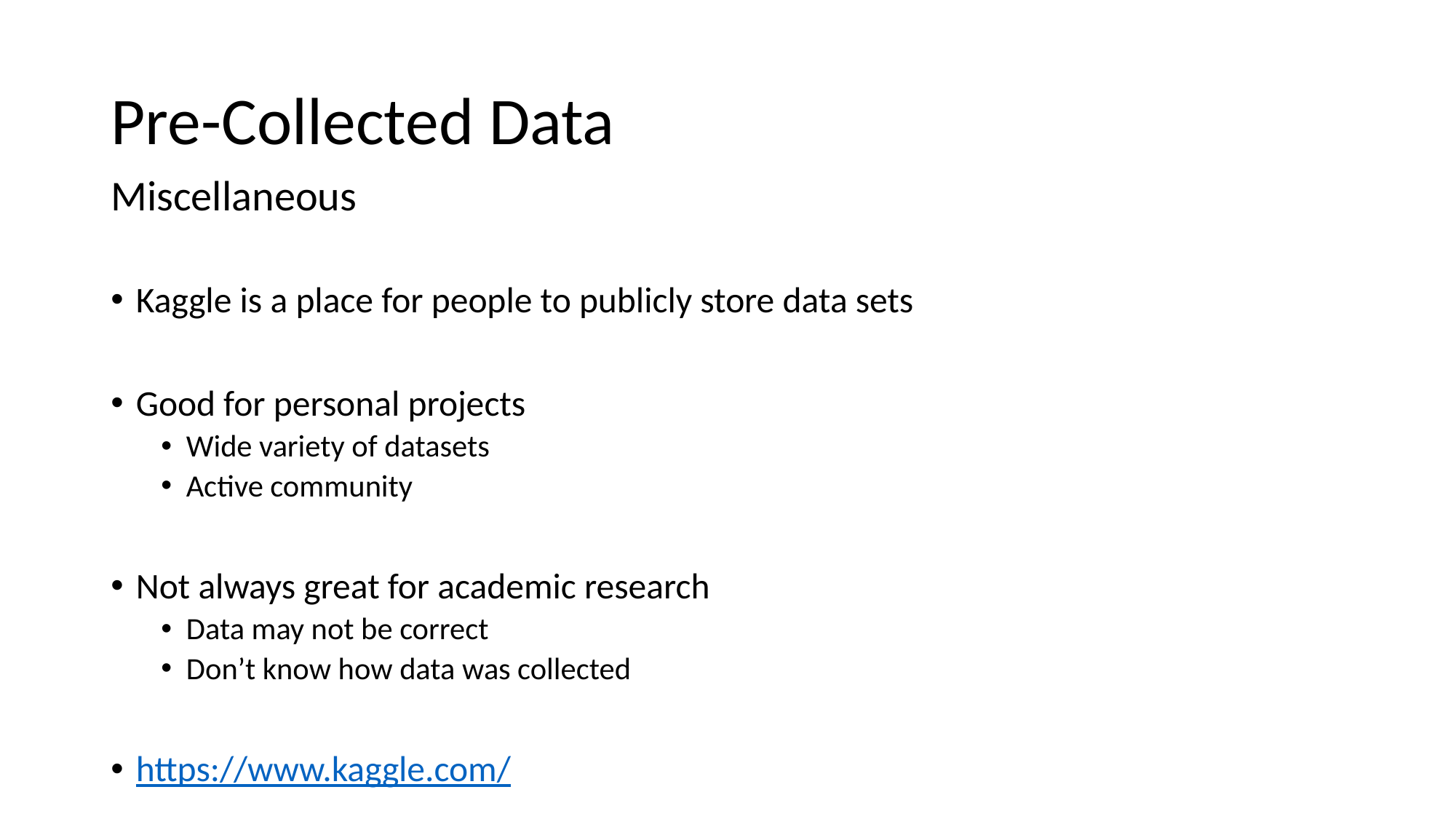

# Pre-Collected Data
Miscellaneous
Kaggle is a place for people to publicly store data sets

Good for personal projects
Wide variety of datasets
Active community

Not always great for academic research
Data may not be correct
Don’t know how data was collected

https://www.kaggle.com/